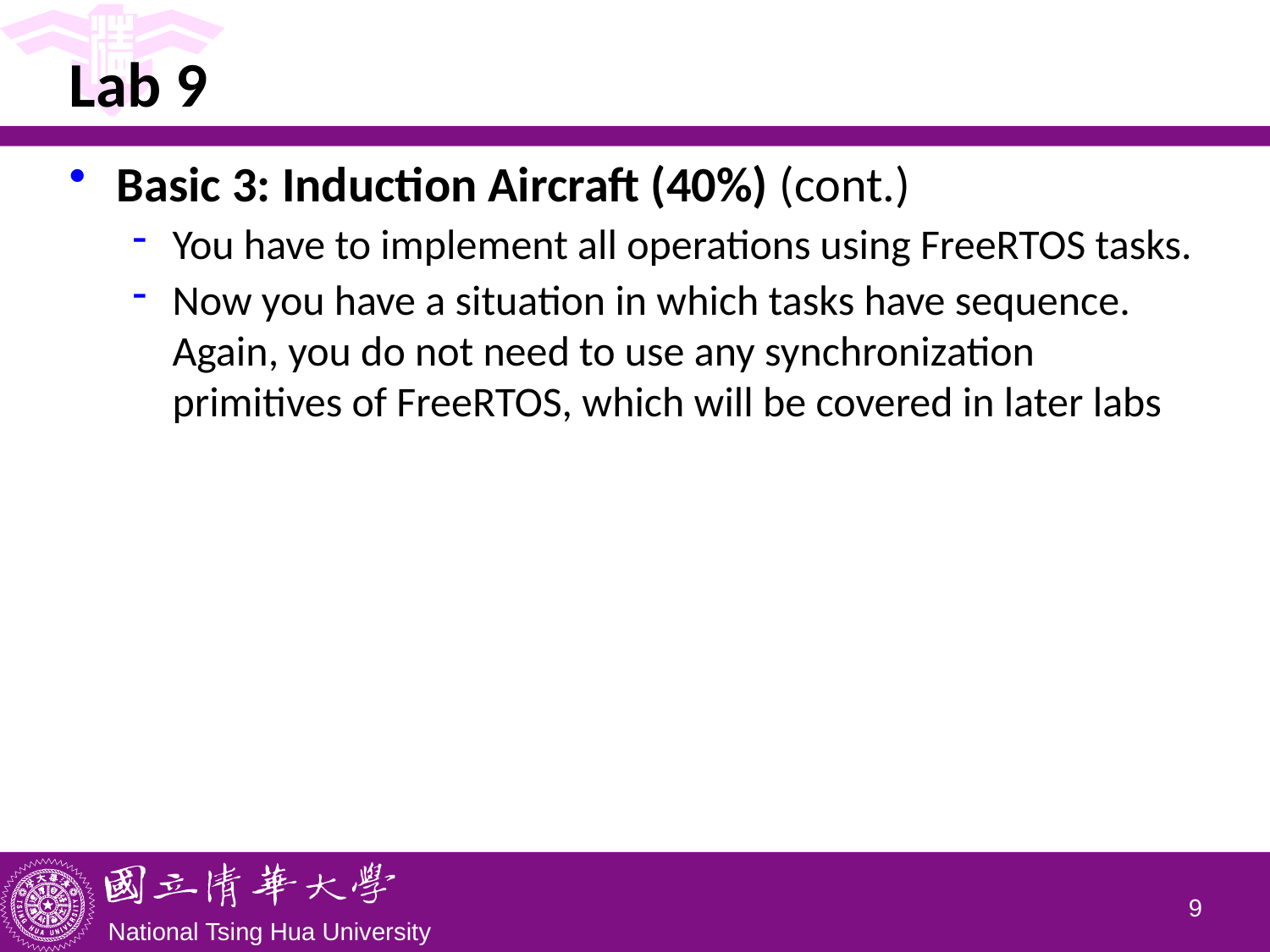

# Lab 9
Basic 3: Induction Aircraft (40%) (cont.)
You have to implement all operations using FreeRTOS tasks.
Now you have a situation in which tasks have sequence. Again, you do not need to use any synchronization primitives of FreeRTOS, which will be covered in later labs
9